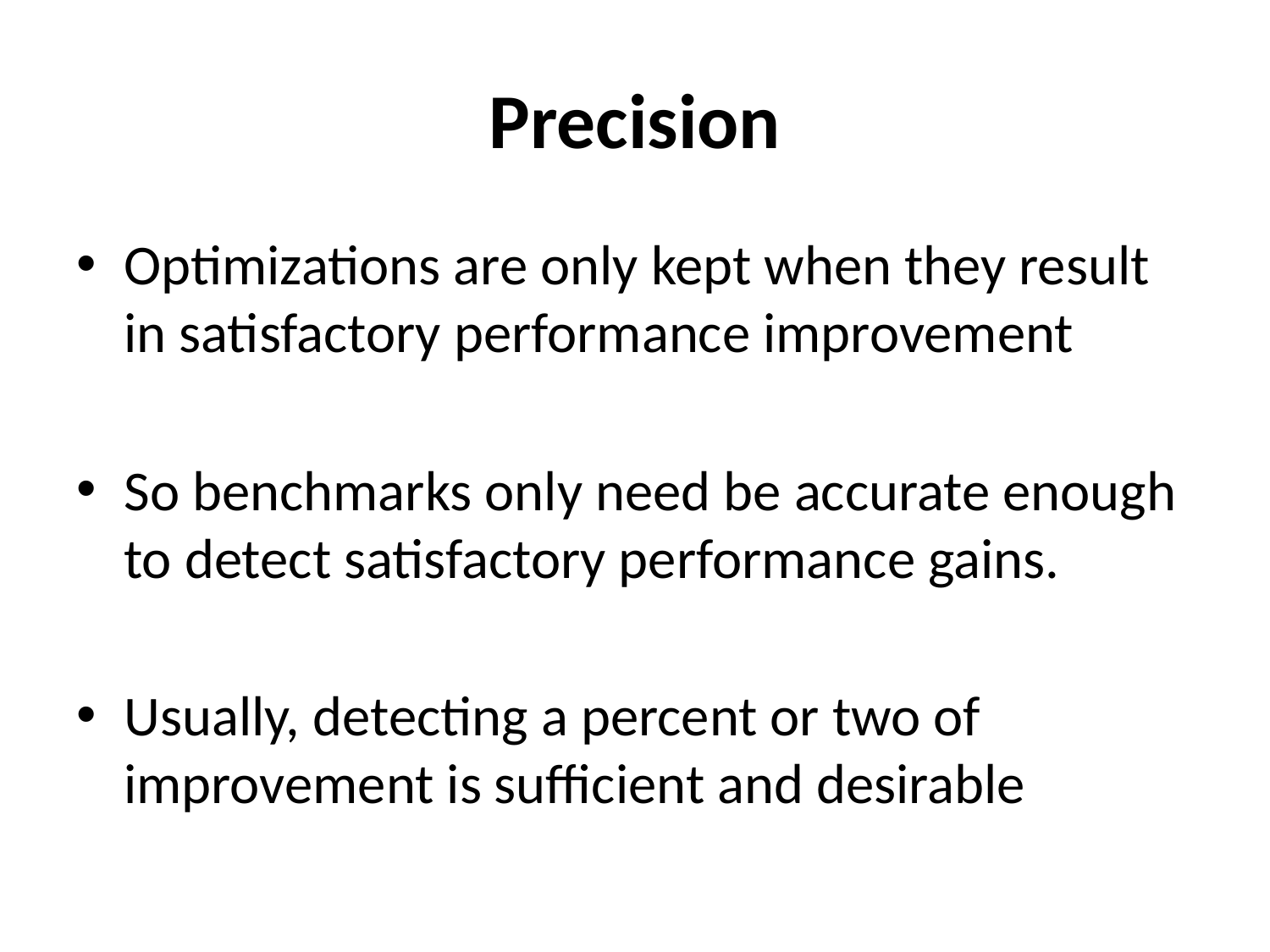

# Precision
Optimizations are only kept when they result in satisfactory performance improvement

So benchmarks only need be accurate enough to detect satisfactory performance gains.

Usually, detecting a percent or two of improvement is sufficient and desirable